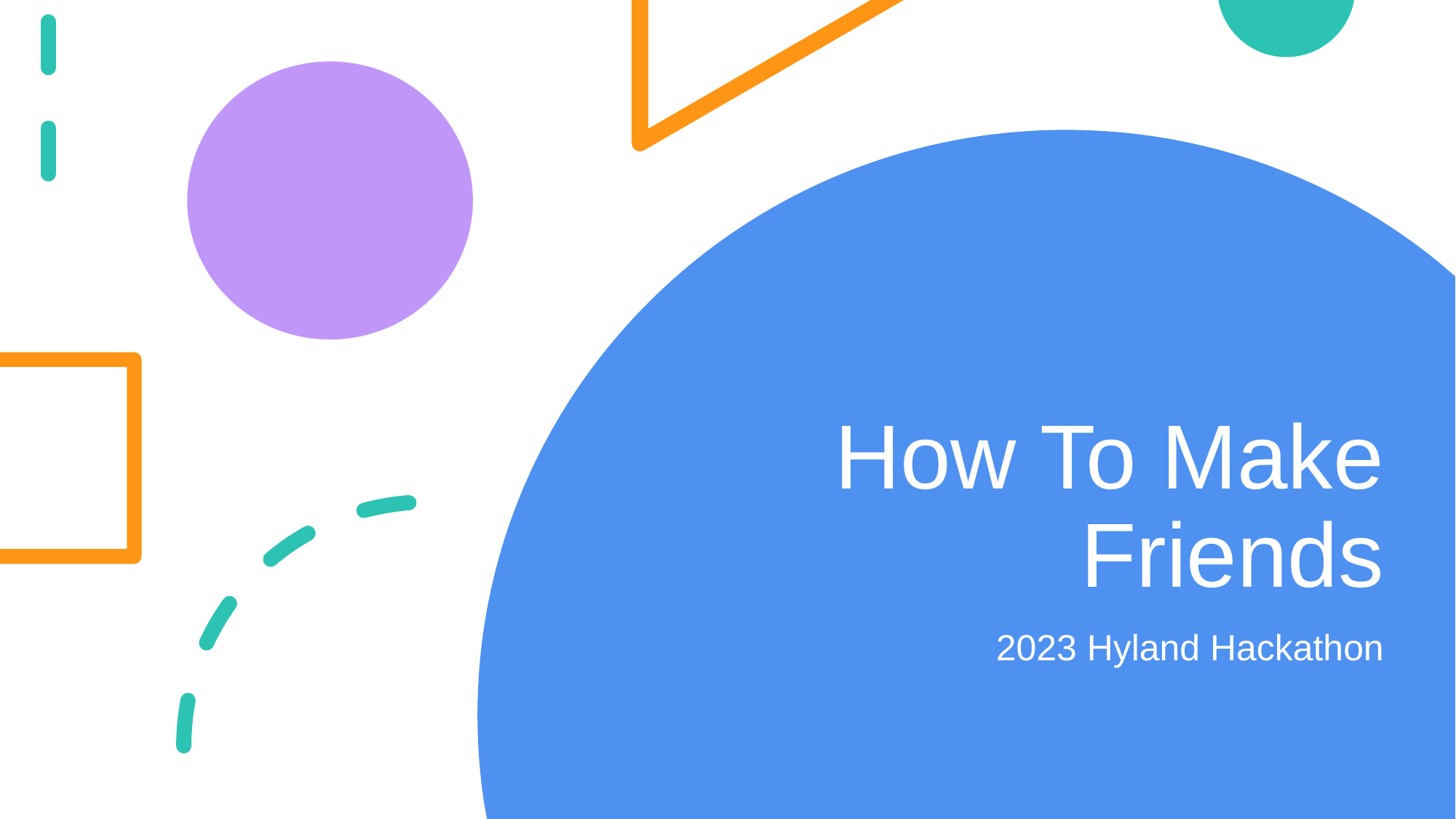

# How To Make Friends
2023 Hyland Hackathon